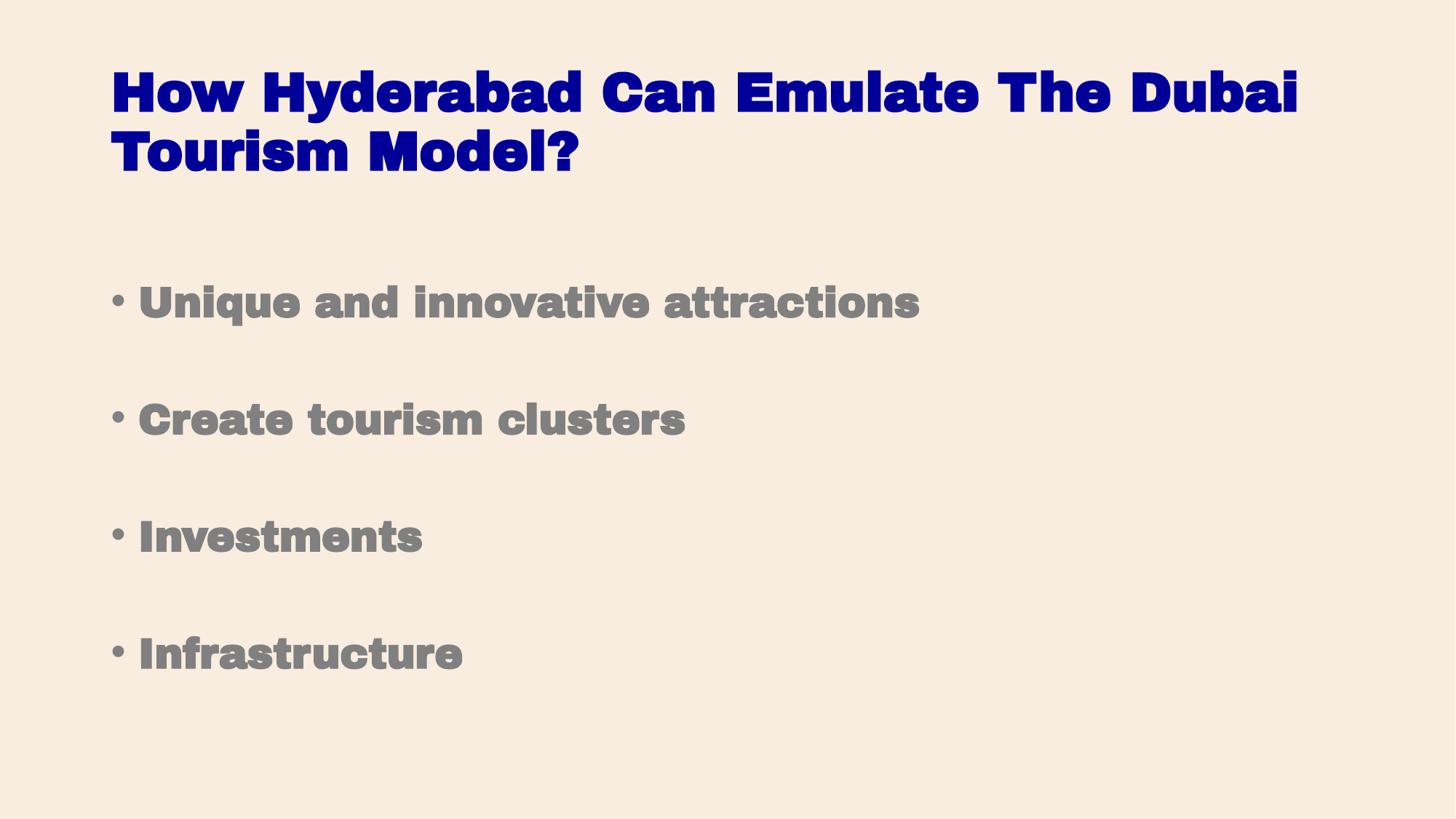

# How Hyderabad Can Emulate The Dubai Tourism Model?
Unique and innovative attractions
Create tourism clusters
Investments
Infrastructure